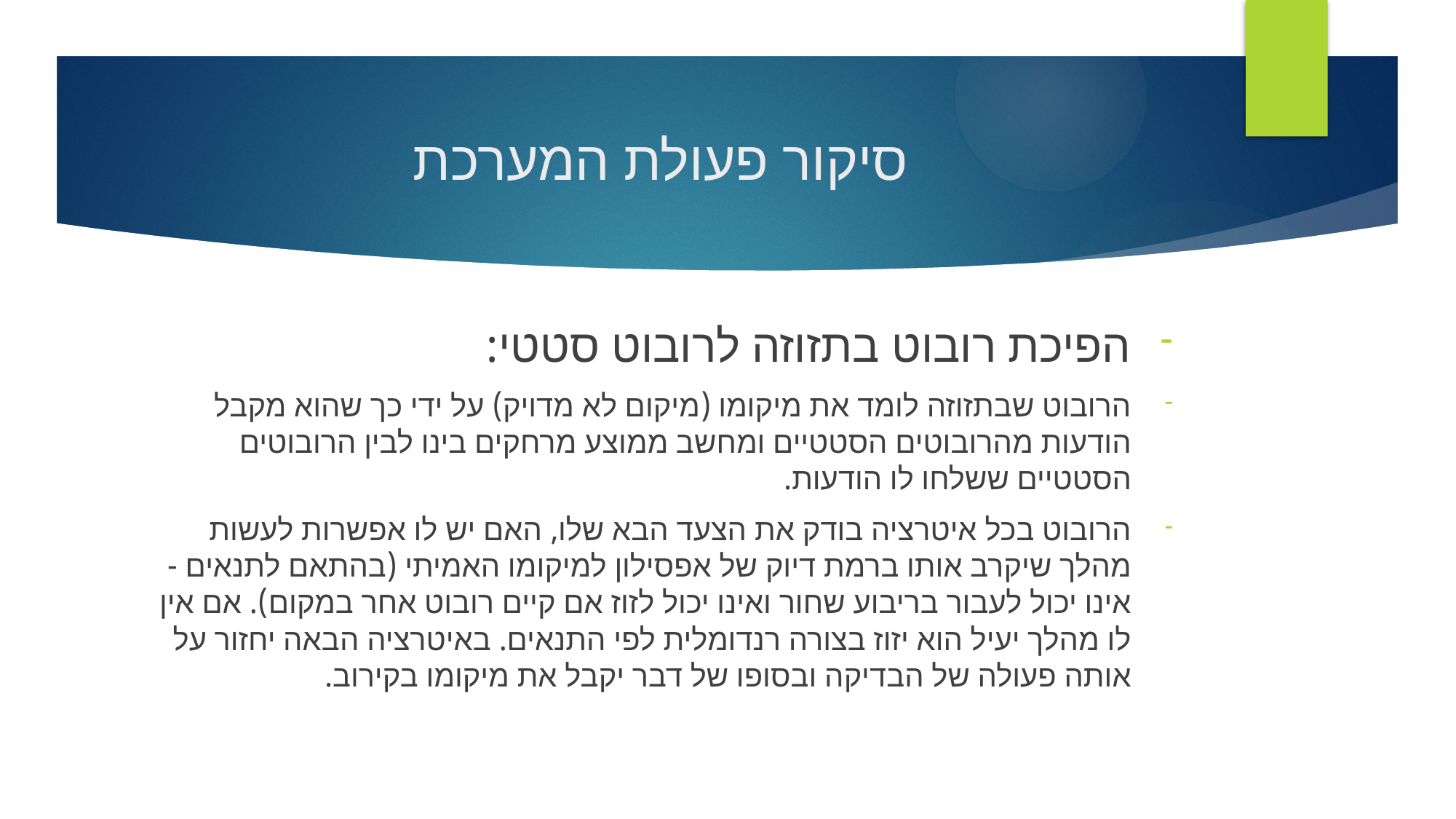

# סיקור פעולת המערכת
הפיכת רובוט בתזוזה לרובוט סטטי:
הרובוט שבתזוזה לומד את מיקומו (מיקום לא מדויק) על ידי כך שהוא מקבל הודעות מהרובוטים הסטטיים ומחשב ממוצע מרחקים בינו לבין הרובוטים הסטטיים ששלחו לו הודעות.
הרובוט בכל איטרציה בודק את הצעד הבא שלו, האם יש לו אפשרות לעשות מהלך שיקרב אותו ברמת דיוק של אפסילון למיקומו האמיתי (בהתאם לתנאים -  אינו יכול לעבור בריבוע שחור ואינו יכול לזוז אם קיים רובוט אחר במקום). אם אין לו מהלך יעיל הוא יזוז בצורה רנדומלית לפי התנאים. באיטרציה הבאה יחזור על אותה פעולה של הבדיקה ובסופו של דבר יקבל את מיקומו בקירוב.